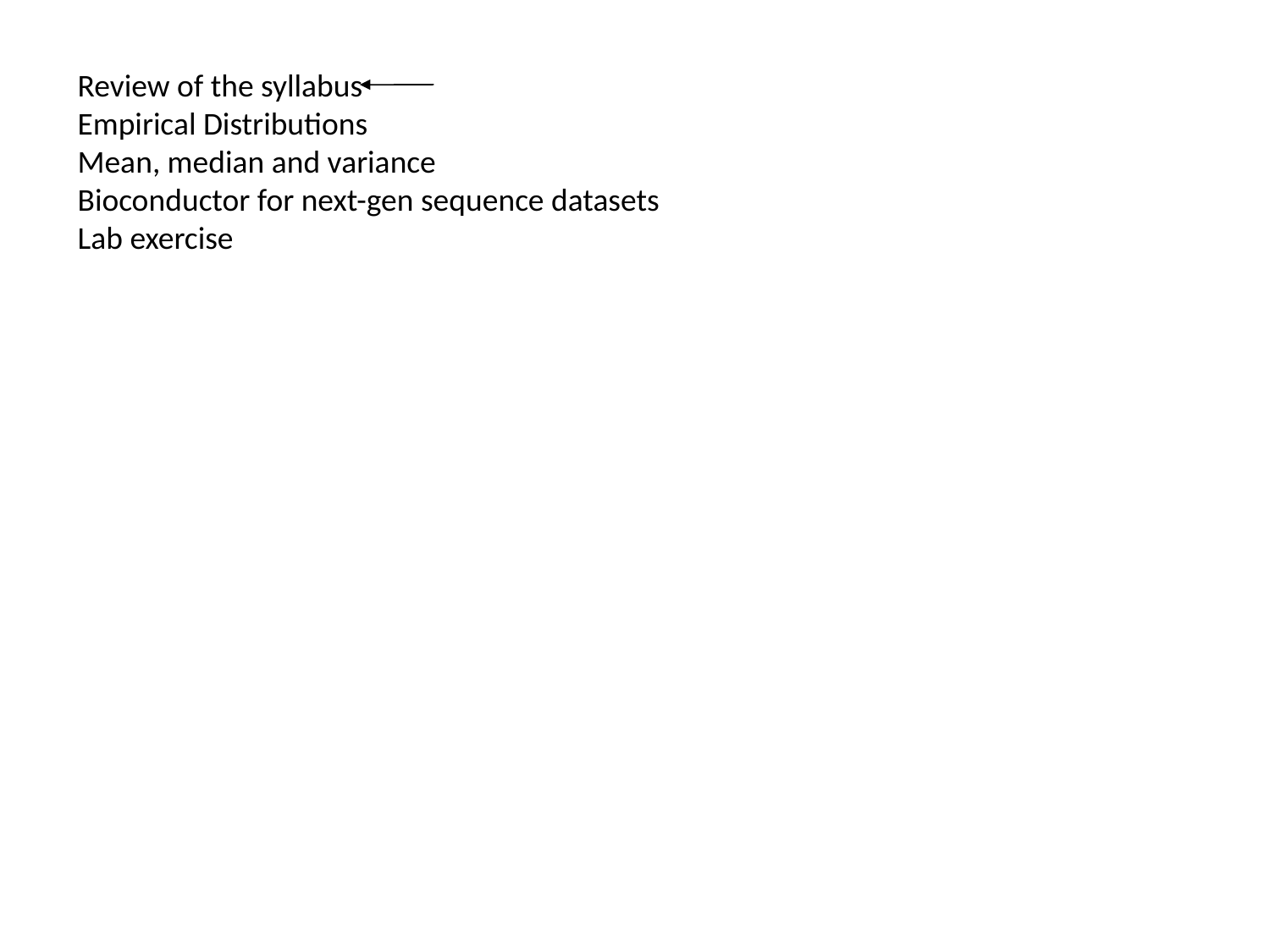

Review of the syllabus
Empirical Distributions
Mean, median and variance
Bioconductor for next-gen sequence datasets
Lab exercise